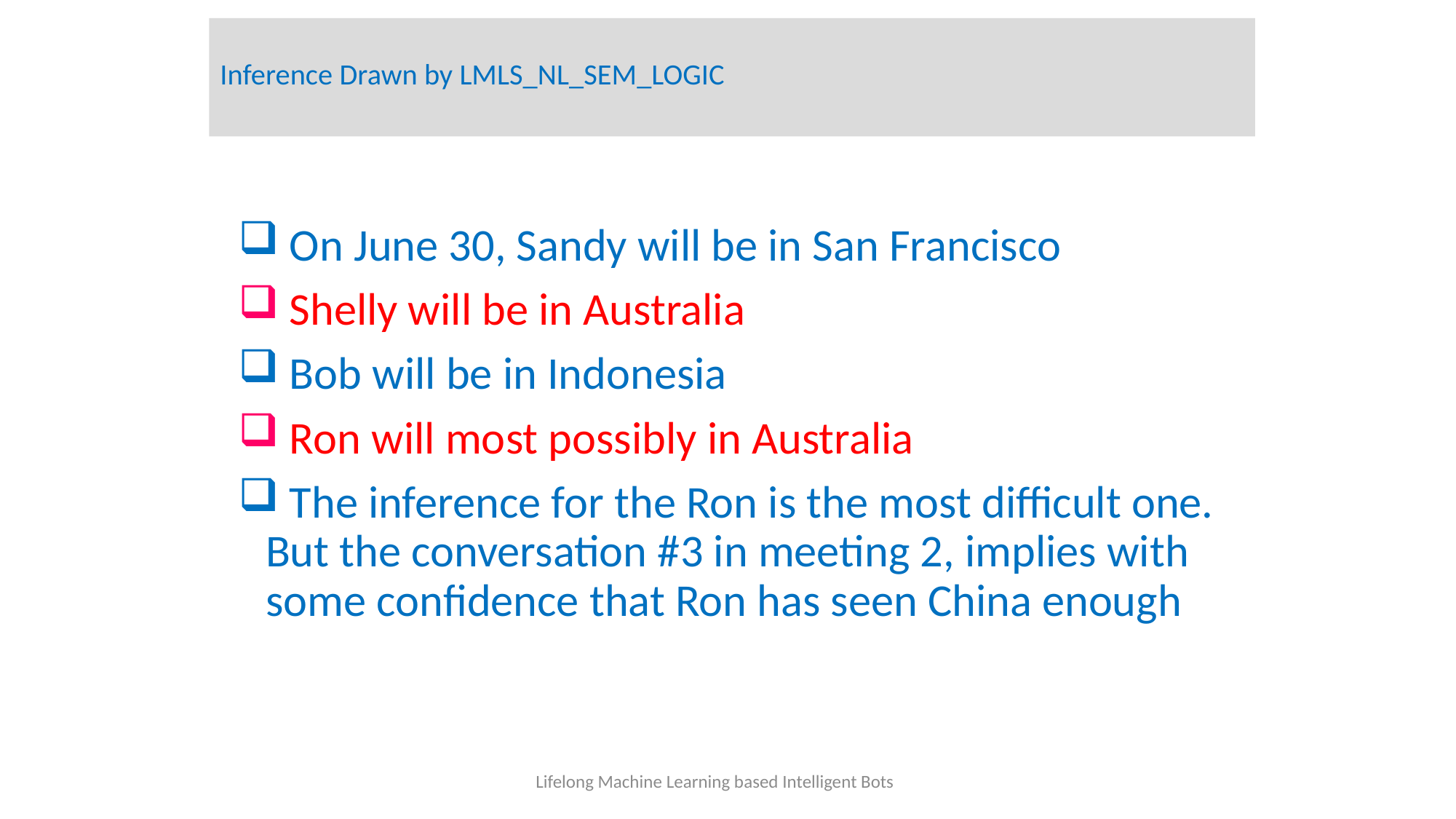

# Inference Drawn by LMLS_NL_SEM_LOGIC

 On June 30, Sandy will be in San Francisco
 Shelly will be in Australia
 Bob will be in Indonesia
 Ron will most possibly in Australia
 The inference for the Ron is the most difficult one. But the conversation #3 in meeting 2, implies with some confidence that Ron has seen China enough

Lifelong Machine Learning based Intelligent Bots
41